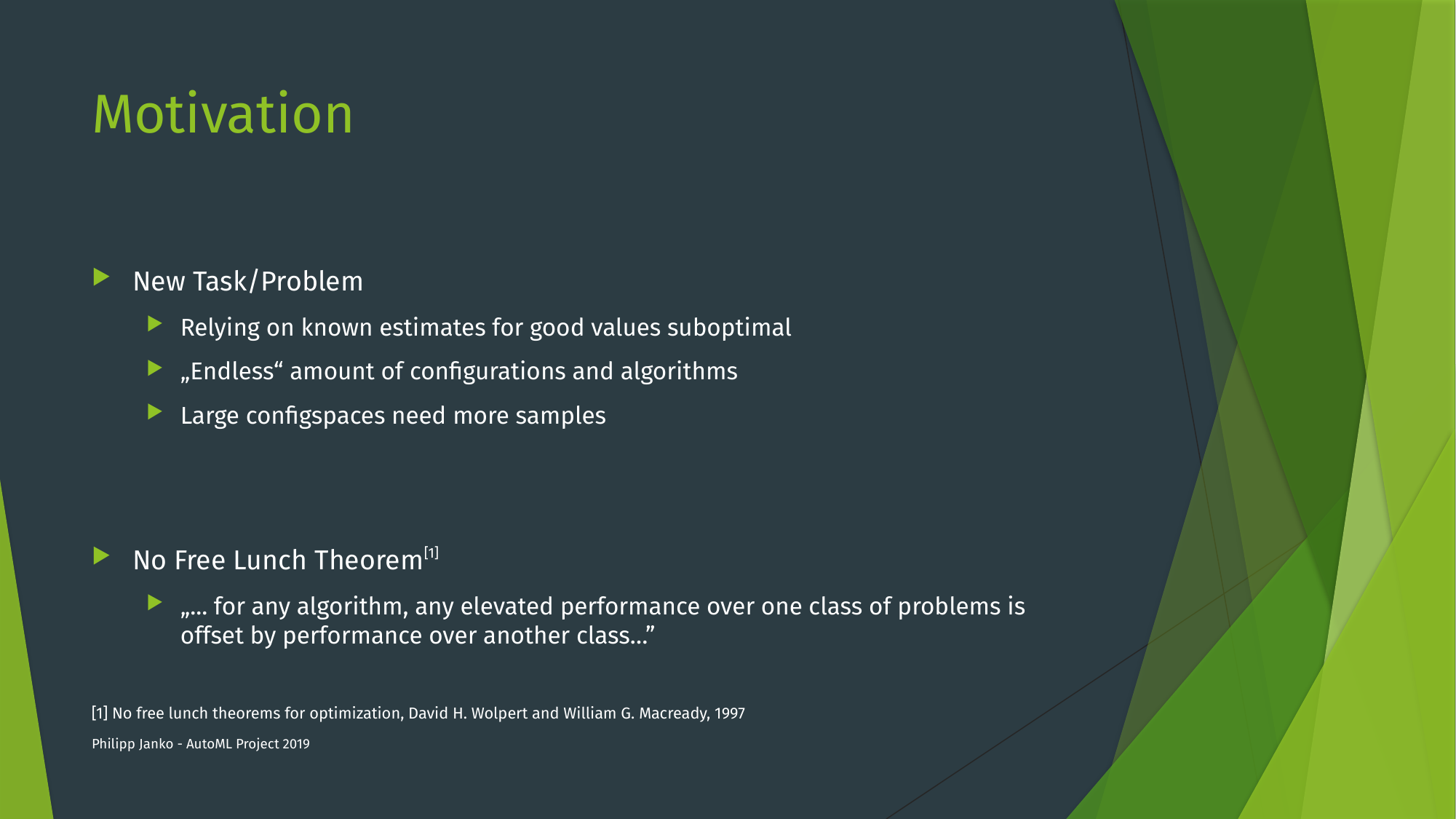

# Motivation
New Task/Problem
Relying on known estimates for good values suboptimal
„Endless“ amount of configurations and algorithms
Large configspaces need more samples

No Free Lunch Theorem[1]
„... for any algorithm, any elevated performance over one class of problems is offset by performance over another class…”
[1] No free lunch theorems for optimization, David H. Wolpert and William G. Macready, 1997
Philipp Janko - AutoML Project 2019